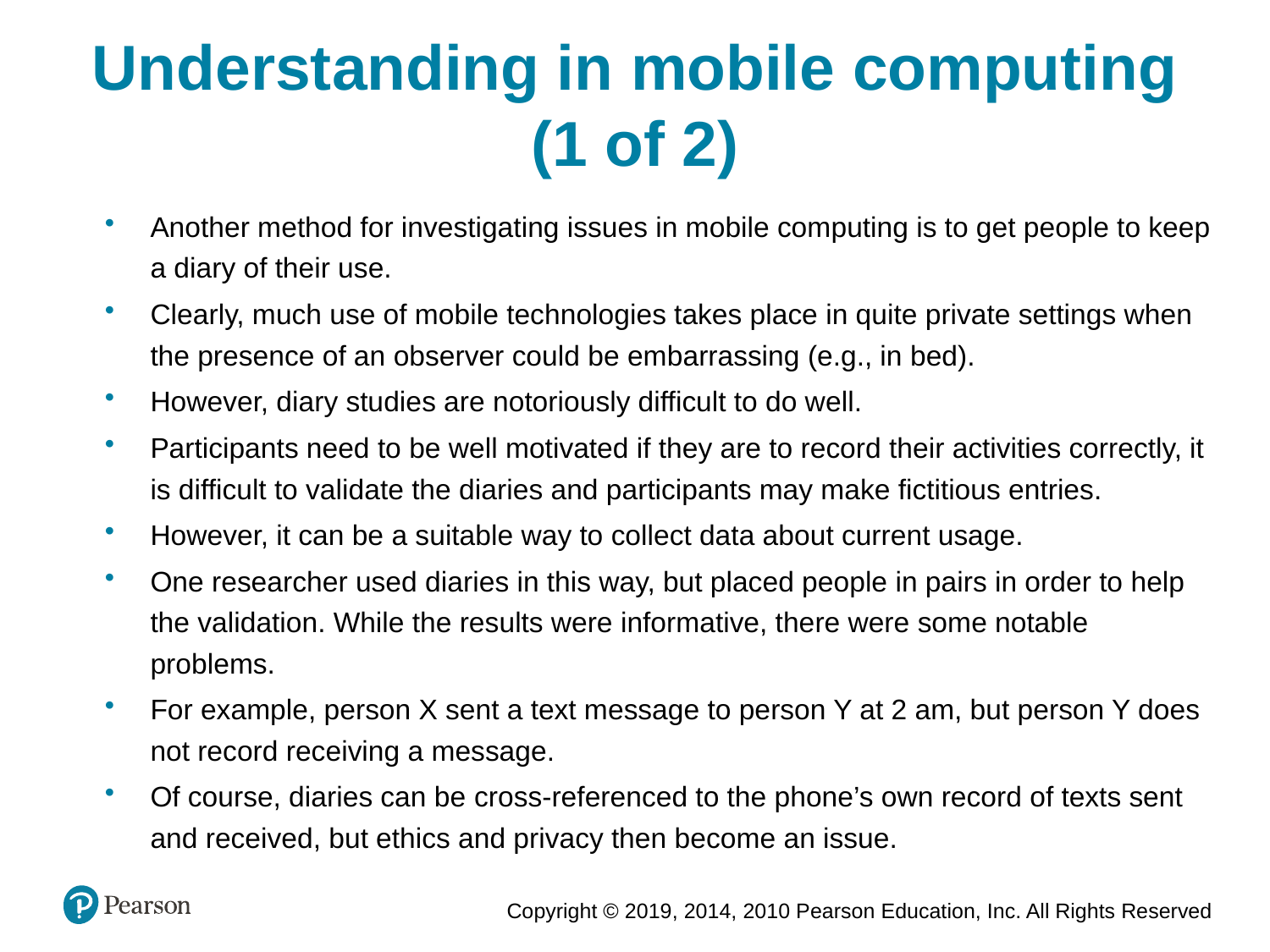

Understanding in mobile computing (1 of 2)
Another method for investigating issues in mobile computing is to get people to keep a diary of their use.
Clearly, much use of mobile technologies takes place in quite private settings when the presence of an observer could be embarrassing (e.g., in bed).
However, diary studies are notoriously difficult to do well.
Participants need to be well motivated if they are to record their activities correctly, it is difficult to validate the diaries and participants may make fictitious entries.
However, it can be a suitable way to collect data about current usage.
One researcher used diaries in this way, but placed people in pairs in order to help the validation. While the results were informative, there were some notable problems.
For example, person X sent a text message to person Y at 2 am, but person Y does not record receiving a message.
Of course, diaries can be cross-referenced to the phone’s own record of texts sent and received, but ethics and privacy then become an issue.